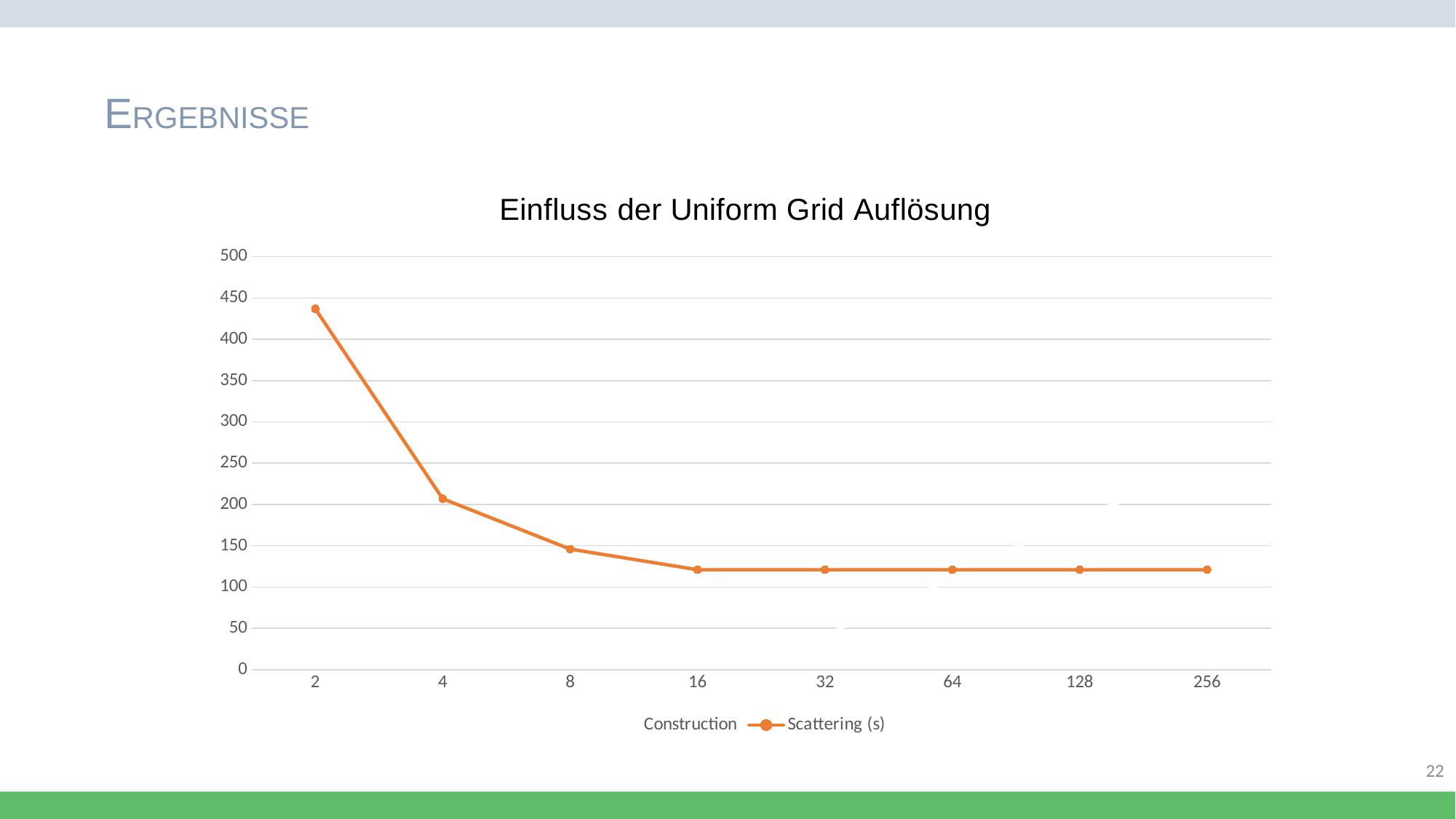

ERGEBNISSE

### Chart: Einfluss der Uniform Grid Auflösung

| Category | Construction | Scattering (s) |
|---|---|---|
| 2 | 27.0 | 437.0 |
| 4 | 27.0 | 207.0 |
| 8 | 27.0 | 146.0 |
| 16 | 27.0 | 121.0 |
| 32 | 42.0 | 121.0 |
| 64 | 110.0 | 121.0 |
| 128 | 187.0 | 121.0 |
| 256 | 237.0 | 121.0 |
22